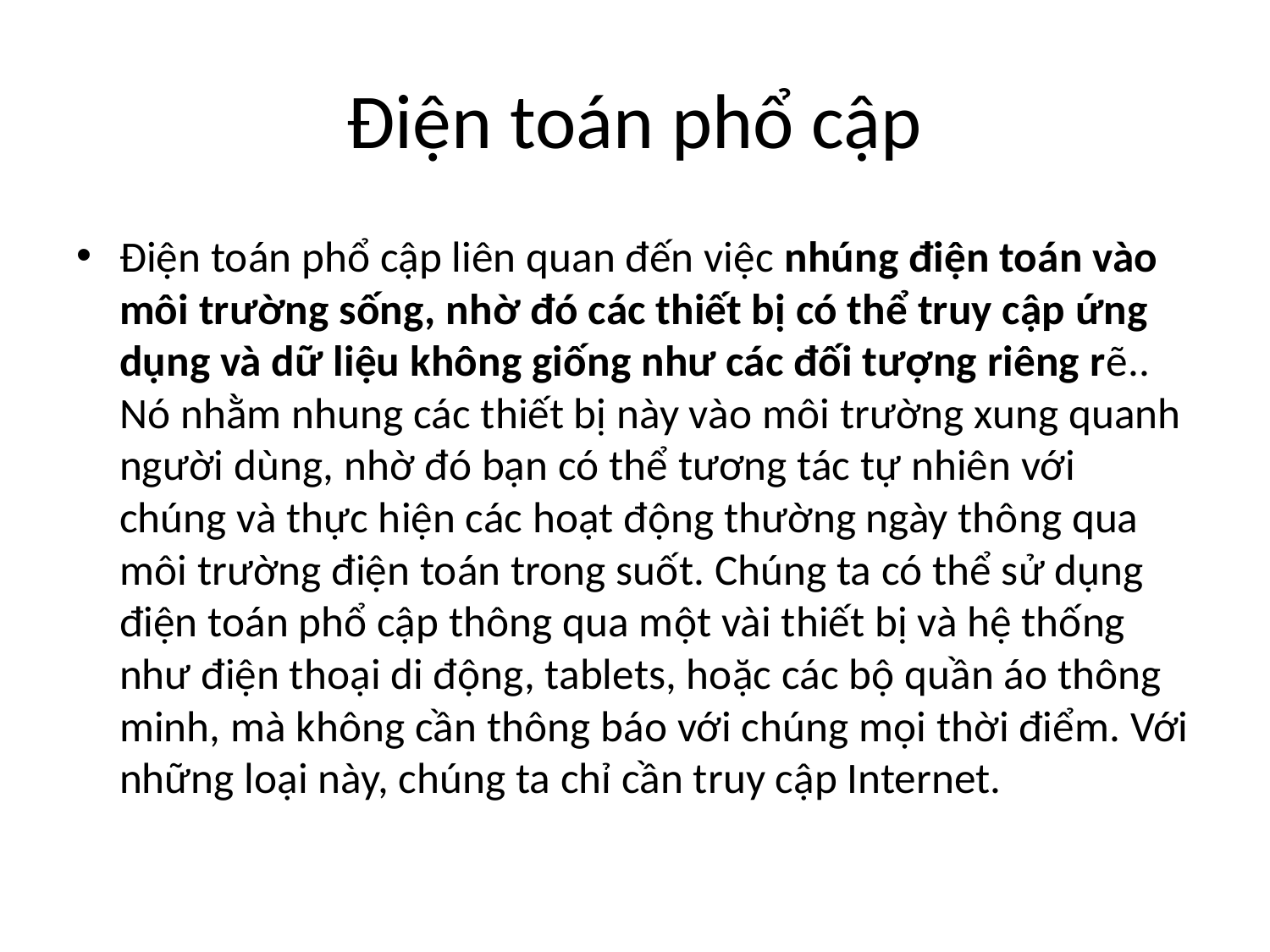

# Điện toán phổ cập
Điện toán phổ cập liên quan đến việc nhúng điện toán vào môi trường sống, nhờ đó các thiết bị có thể truy cập ứng dụng và dữ liệu không giống như các đối tượng riêng rẽ.. Nó nhằm nhung các thiết bị này vào môi trường xung quanh người dùng, nhờ đó bạn có thể tương tác tự nhiên với chúng và thực hiện các hoạt động thường ngày thông qua môi trường điện toán trong suốt. Chúng ta có thể sử dụng điện toán phổ cập thông qua một vài thiết bị và hệ thống như điện thoại di động, tablets, hoặc các bộ quần áo thông minh, mà không cần thông báo với chúng mọi thời điểm. Với những loại này, chúng ta chỉ cần truy cập Internet.